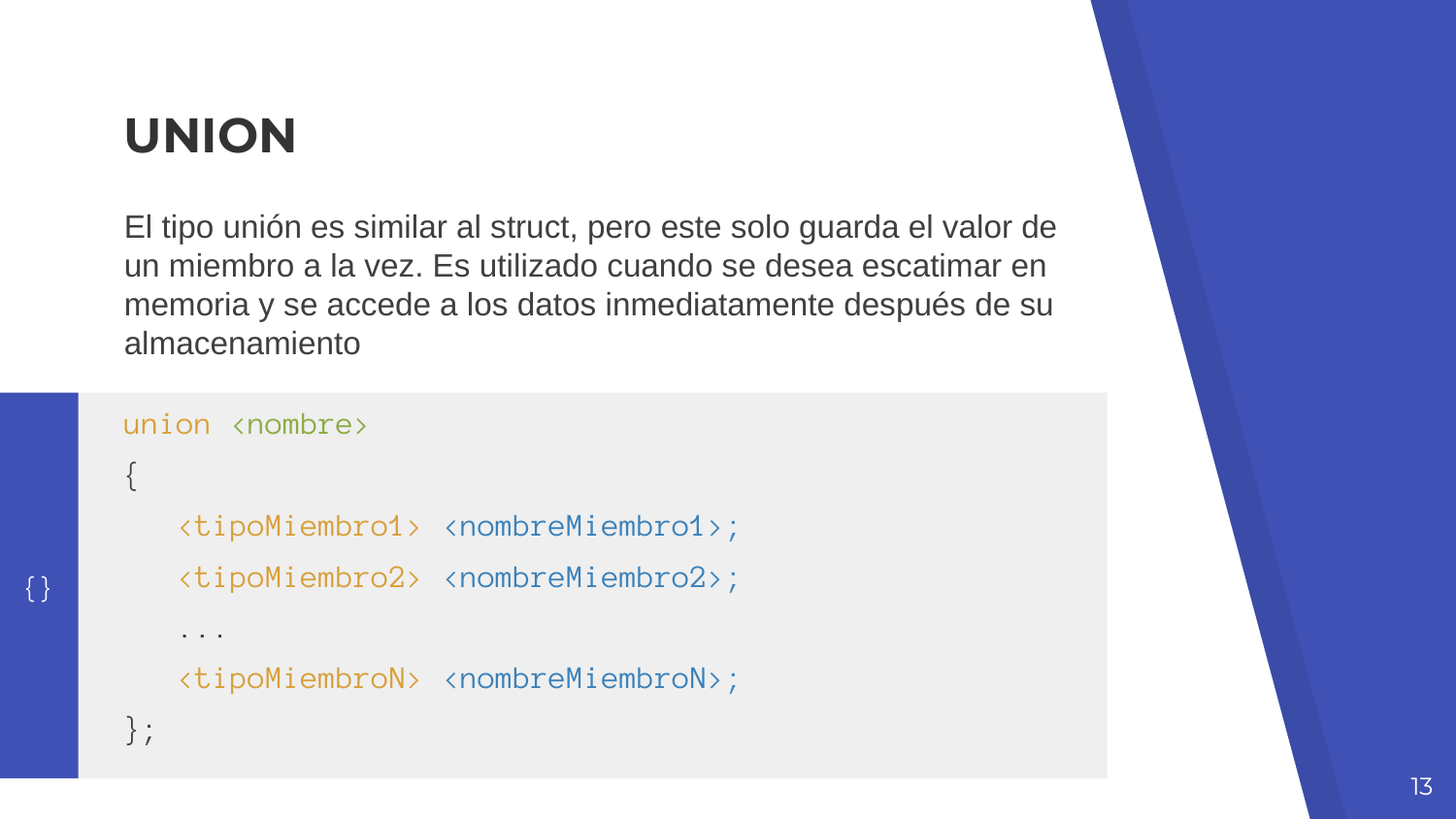

UNION
El tipo unión es similar al struct, pero este solo guarda el valor de un miembro a la vez. Es utilizado cuando se desea escatimar en memoria y se accede a los datos inmediatamente después de su almacenamiento
union <nombre>
{
   <tipoMiembro1> <nombreMiembro1>;
   <tipoMiembro2> <nombreMiembro2>;
   ...
   <tipoMiembroN> <nombreMiembroN>;
};
{}

13